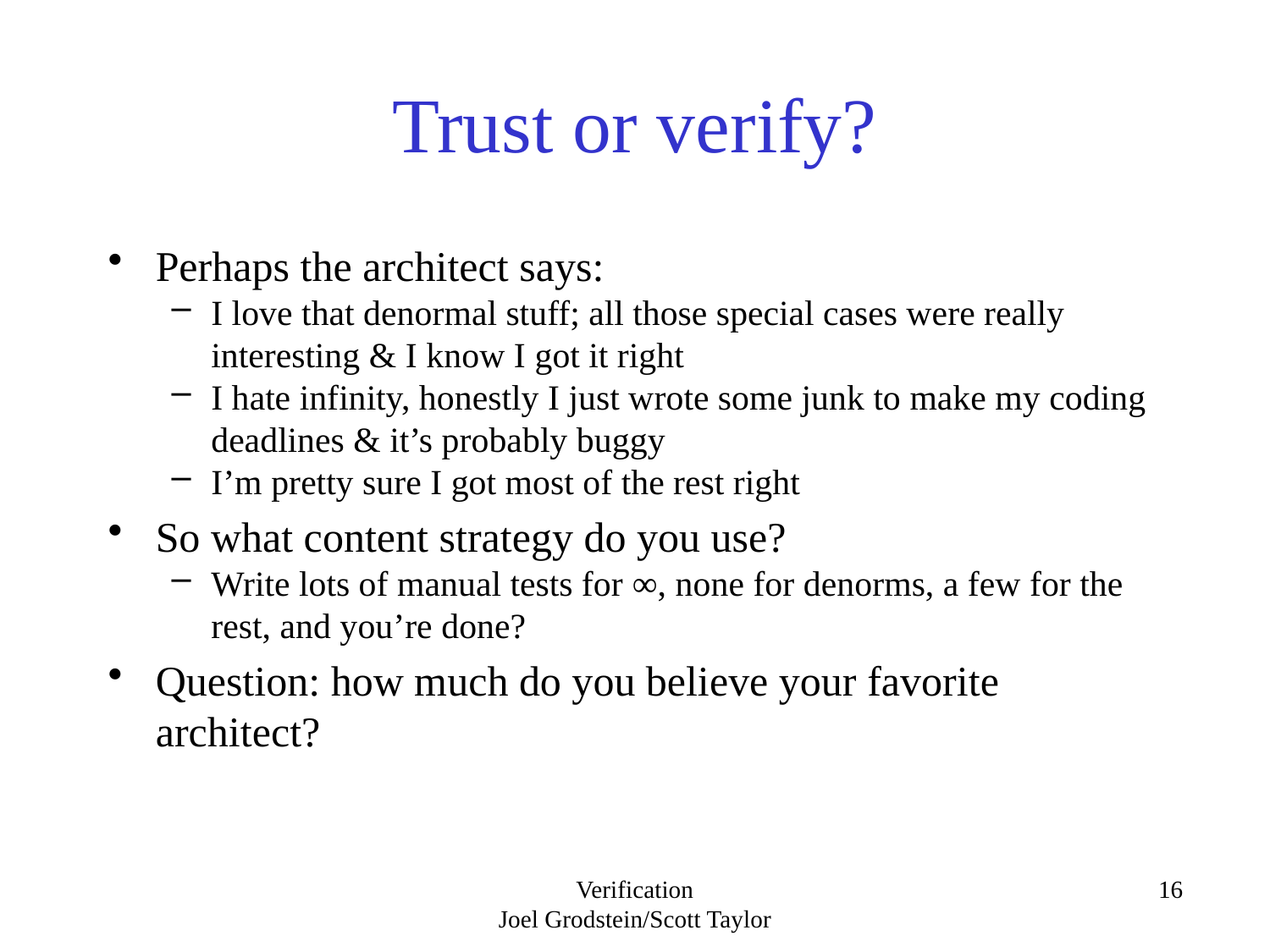

# Trust or verify?
Perhaps the architect says:
I love that denormal stuff; all those special cases were really interesting & I know I got it right
I hate infinity, honestly I just wrote some junk to make my coding deadlines & it’s probably buggy
I’m pretty sure I got most of the rest right
So what content strategy do you use?
Write lots of manual tests for ∞, none for denorms, a few for the rest, and you’re done?
Question: how much do you believe your favorite architect?

Verification
Joel Grodstein/Scott Taylor